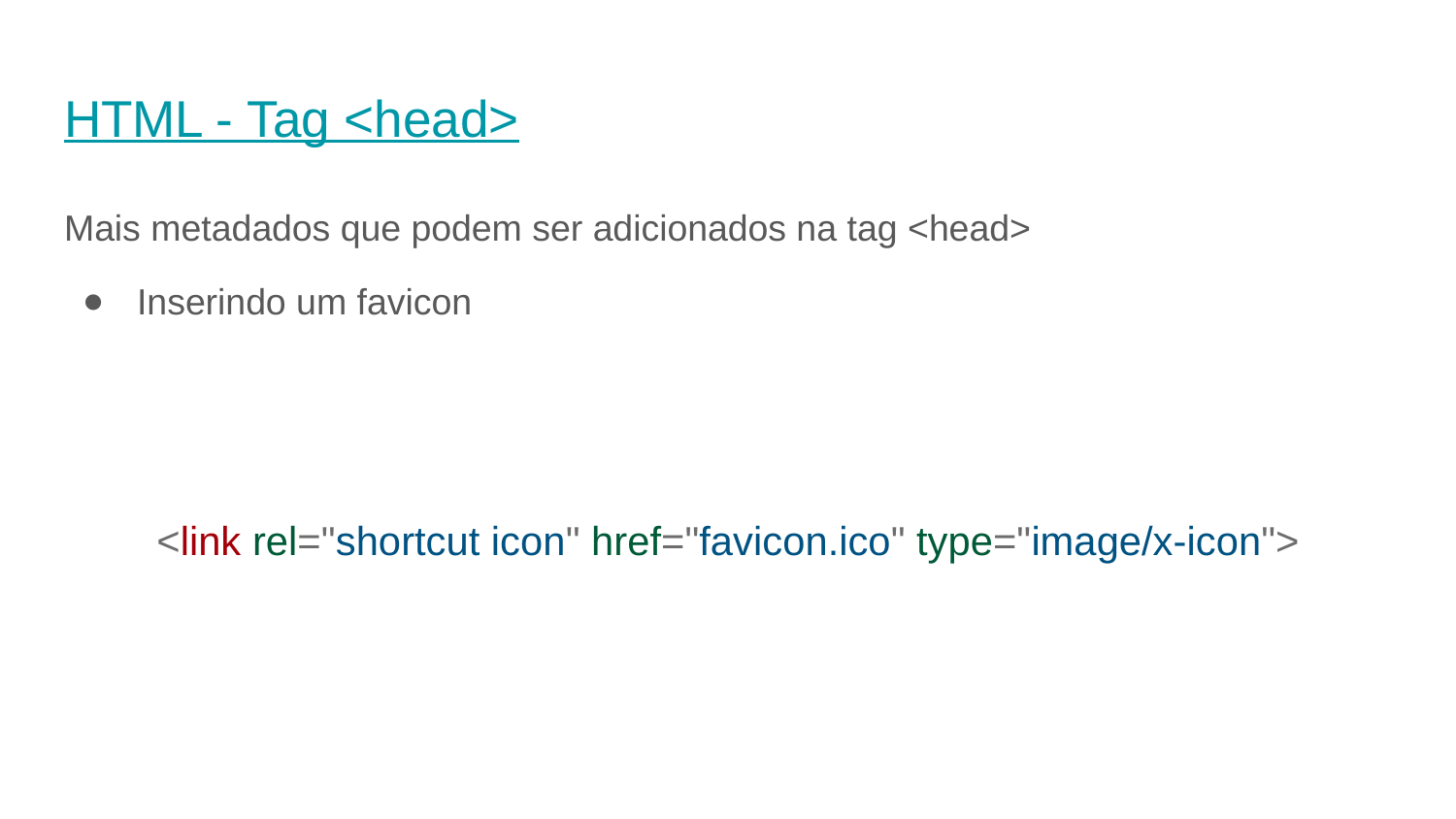

# HTML - Tag <head>
Mais metadados que podem ser adicionados na tag <head>
Inserindo um favicon

<link rel="shortcut icon" href="favicon.ico" type="image/x-icon">